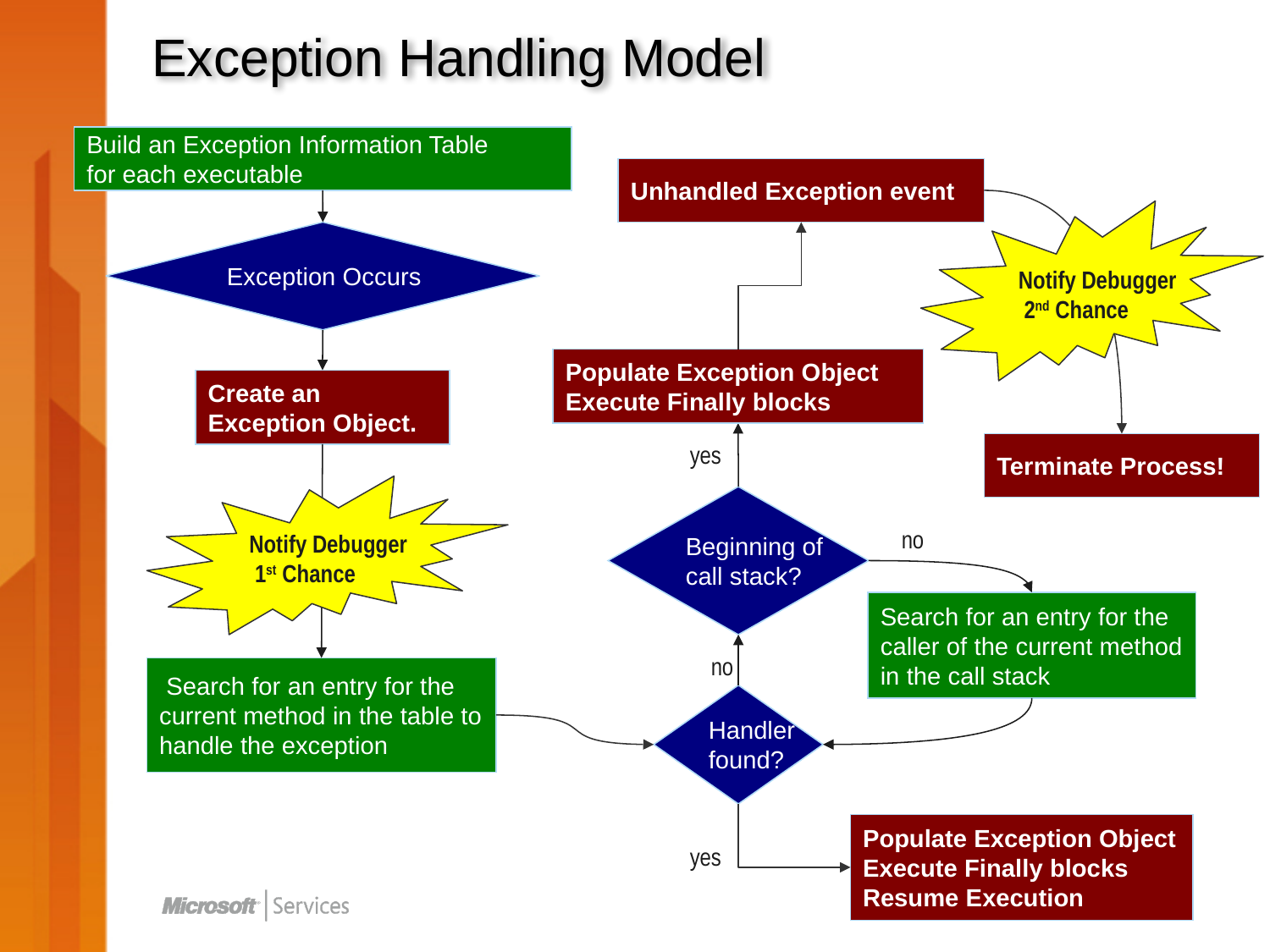

# Exception Handling Model
Build an Exception Information Table
for each executable
Unhandled Exception event
Notify Debugger
 2nd Chance
Exception Occurs
Populate Exception Object
Execute Finally blocks
Create an
Exception Object.
yes
Terminate Process!
Notify Debugger
 1st Chance
Beginning of
call stack?
no
Search for an entry for the
caller of the current method
in the call stack
no
 Search for an entry for the current method in the table to handle the exception
Handler
found?
Populate Exception Object
Execute Finally blocks
Resume Execution
yes